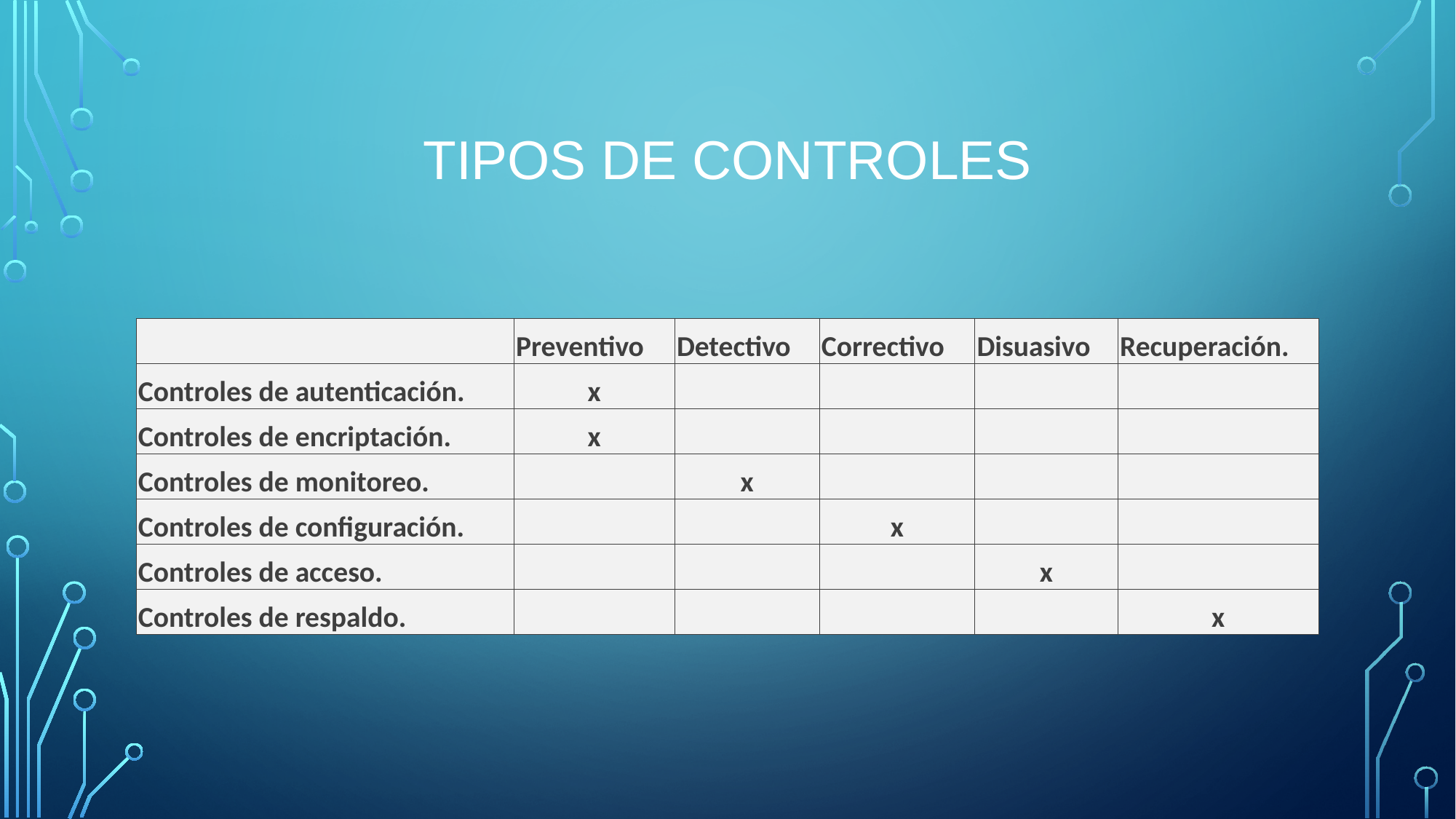

# Tipos de controles
|  | Preventivo | Detectivo | Correctivo | Disuasivo | Recuperación. |
| --- | --- | --- | --- | --- | --- |
| Controles de autenticación. | x |  |  |  |  |
| Controles de encriptación. | x |  |  |  |  |
| Controles de monitoreo. |  | x |  |  |  |
| Controles de configuración. |  |  | x |  |  |
| Controles de acceso. |  |  |  | x |  |
| Controles de respaldo. |  |  |  |  | x |